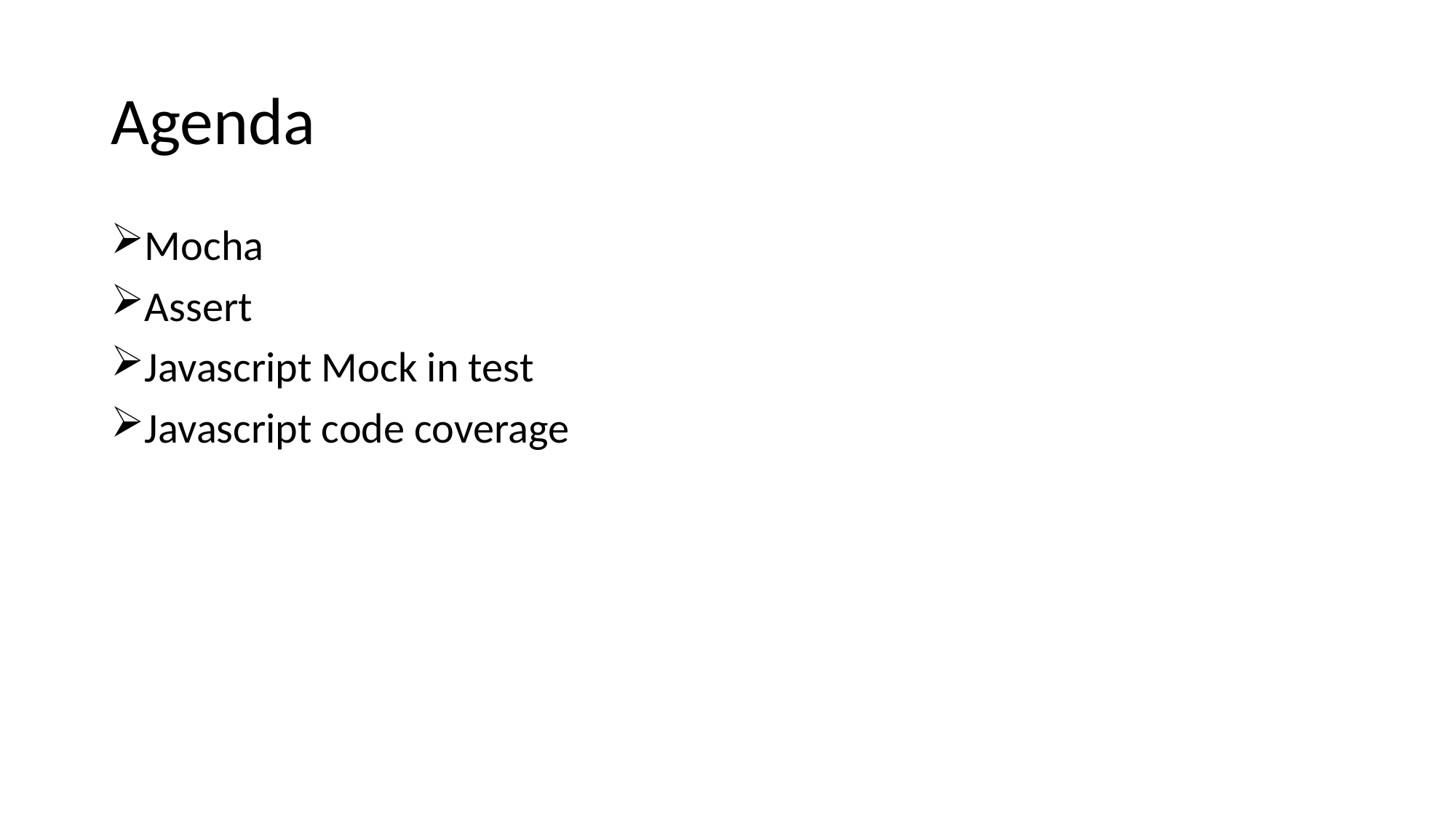

# Agenda
Mocha
Assert
Javascript Mock in test
Javascript code coverage